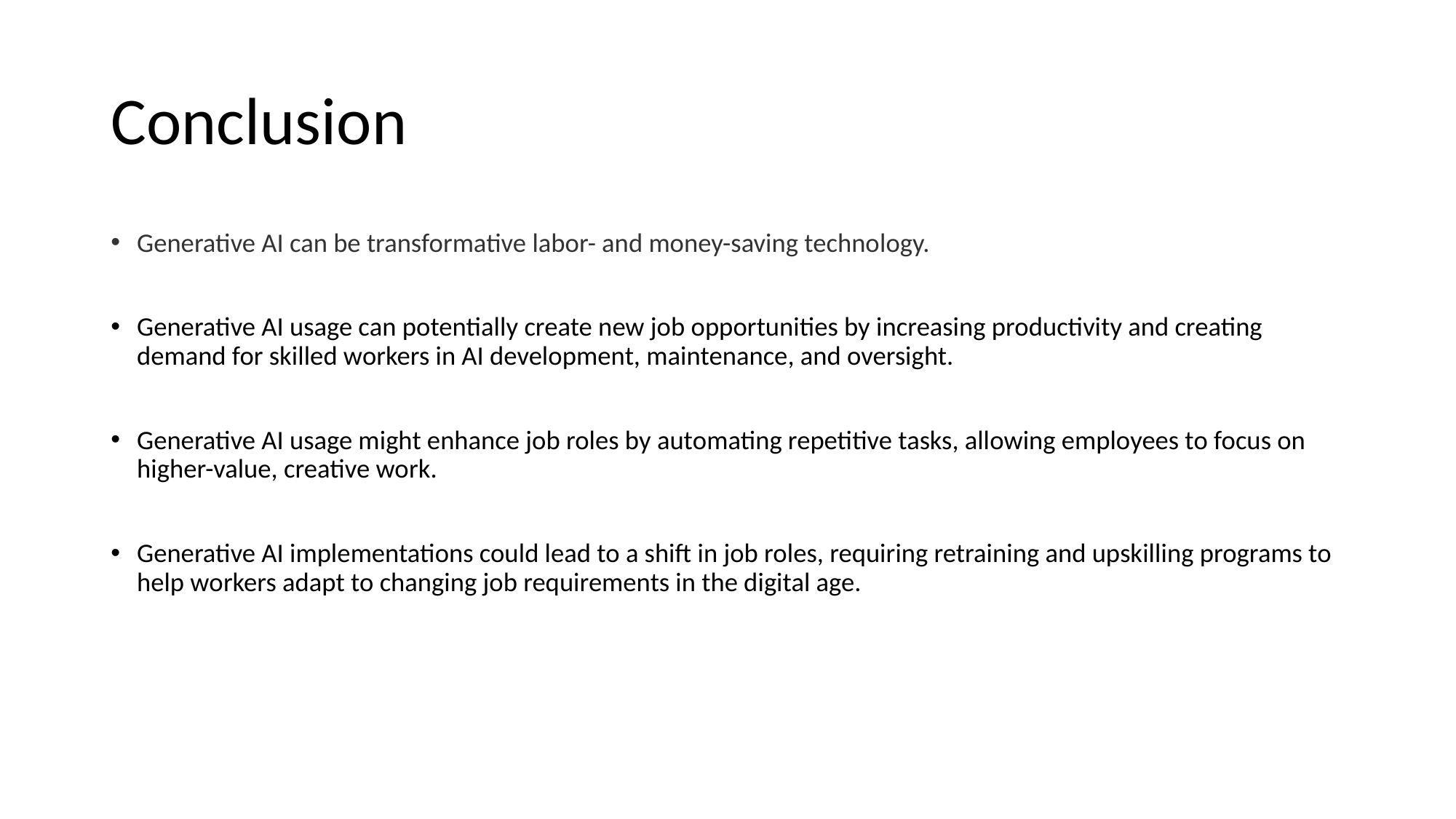

# Conclusion
Generative AI can be transformative labor- and money-saving technology.

Generative AI usage can potentially create new job opportunities by increasing productivity and creating demand for skilled workers in AI development, maintenance, and oversight.

Generative AI usage might enhance job roles by automating repetitive tasks, allowing employees to focus on higher-value, creative work.

Generative AI implementations could lead to a shift in job roles, requiring retraining and upskilling programs to help workers adapt to changing job requirements in the digital age.